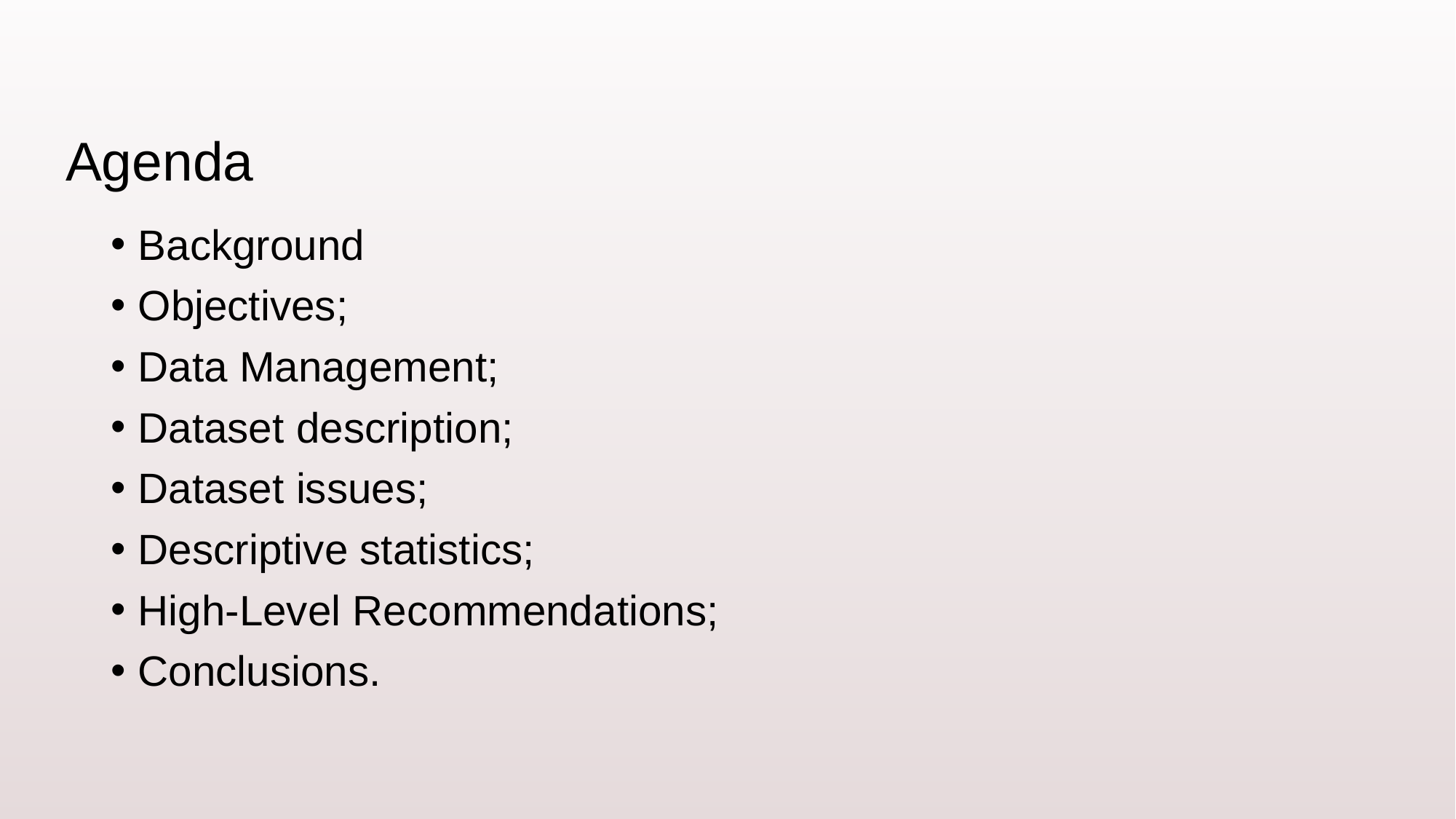

# Agenda
Background
Objectives;
Data Management;
Dataset description;
Dataset issues;
Descriptive statistics;
High-Level Recommendations;
Conclusions.